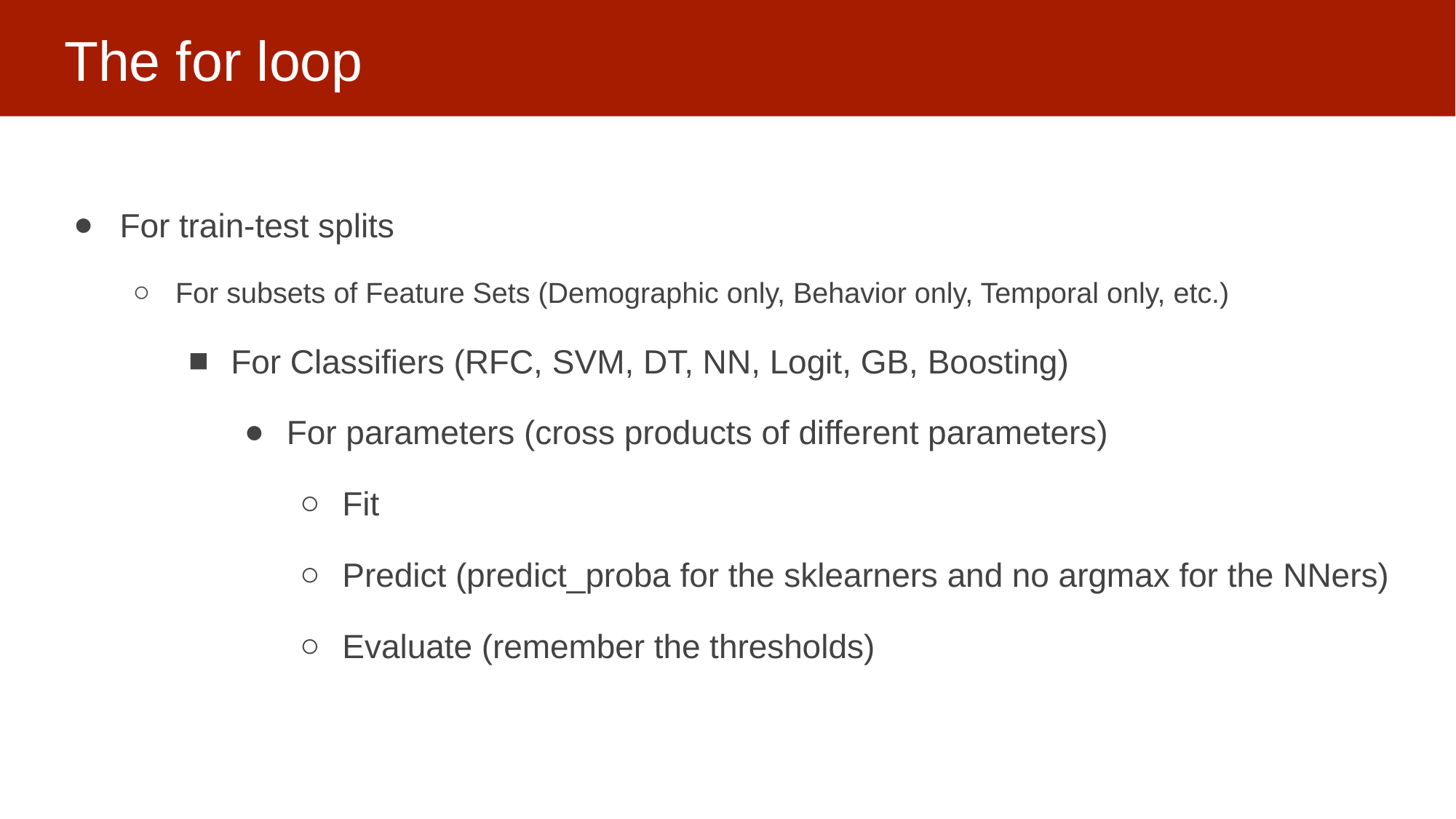

# The for loop
For train-test splits
For subsets of Feature Sets (Demographic only, Behavior only, Temporal only, etc.)
For Classifiers (RFC, SVM, DT, NN, Logit, GB, Boosting)
For parameters (cross products of different parameters)
Fit
Predict (predict_proba for the sklearners and no argmax for the NNers)
Evaluate (remember the thresholds)